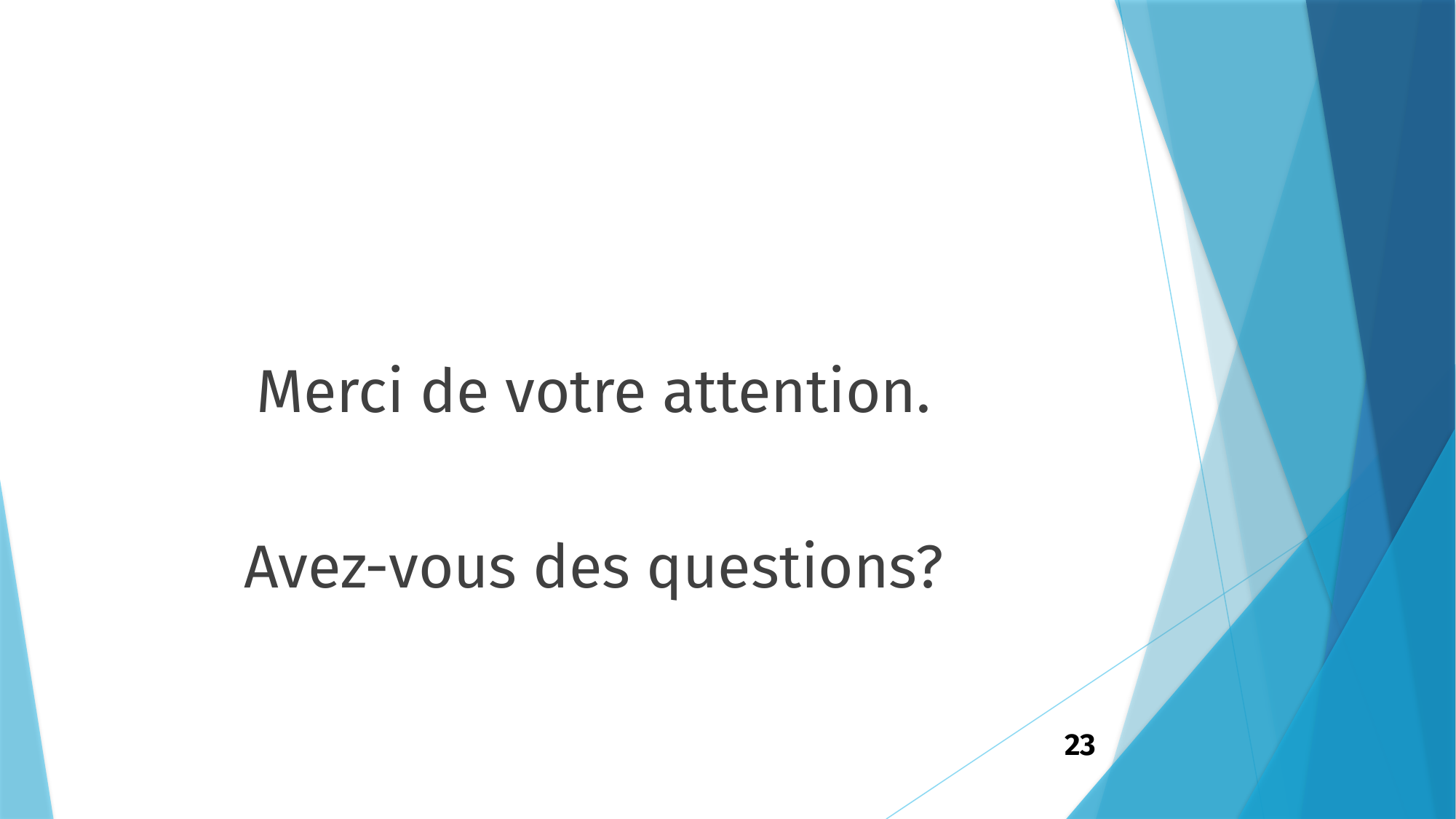

#

Merci de votre attention.

Avez-vous des questions?
23